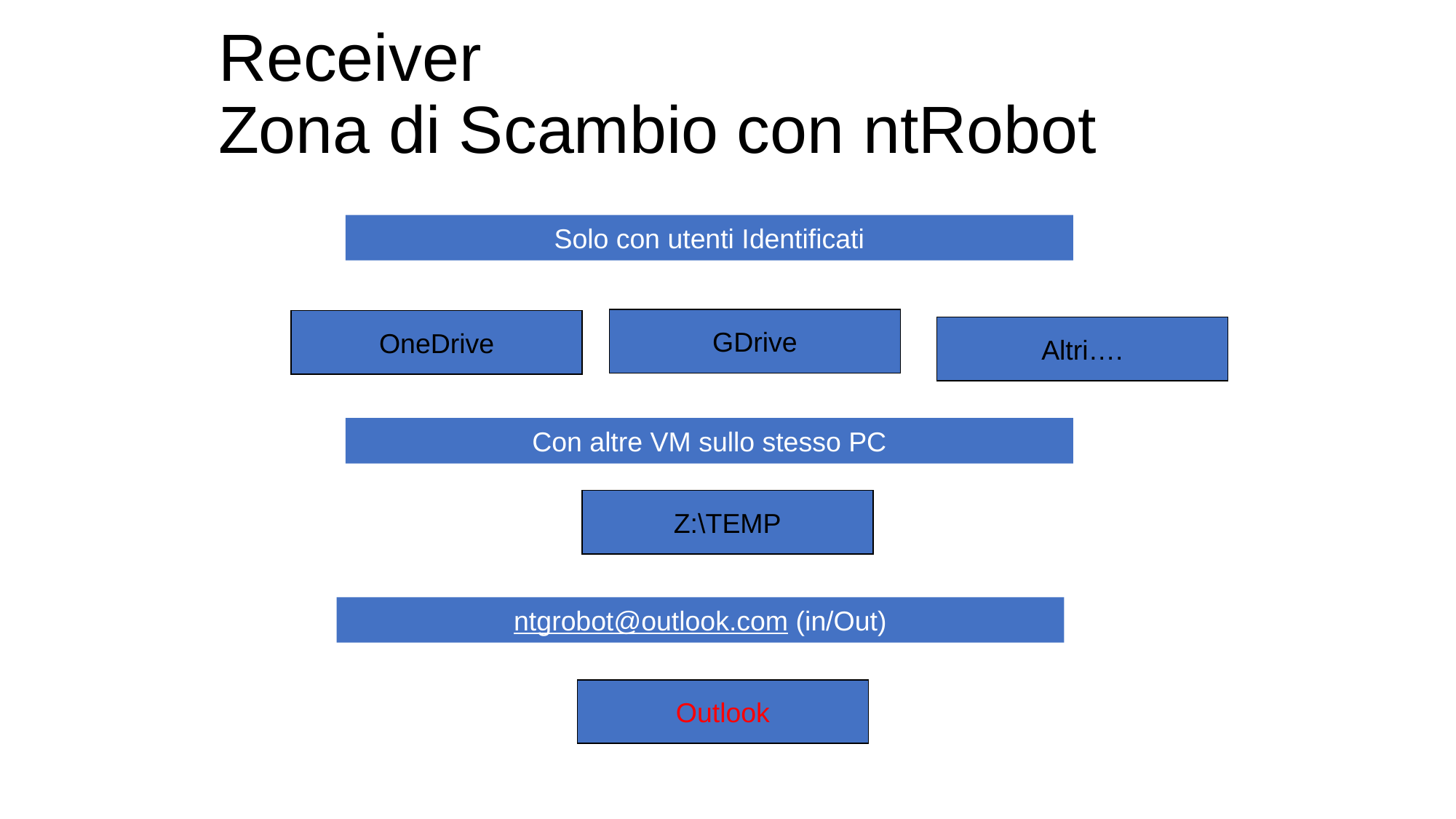

Receiver
Zona di Scambio con ntRobot
Solo con utenti Identificati
GDrive
OneDrive
Altri….
Con altre VM sullo stesso PC
Z:\TEMP
ntgrobot@outlook.com (in/Out)
Outlook